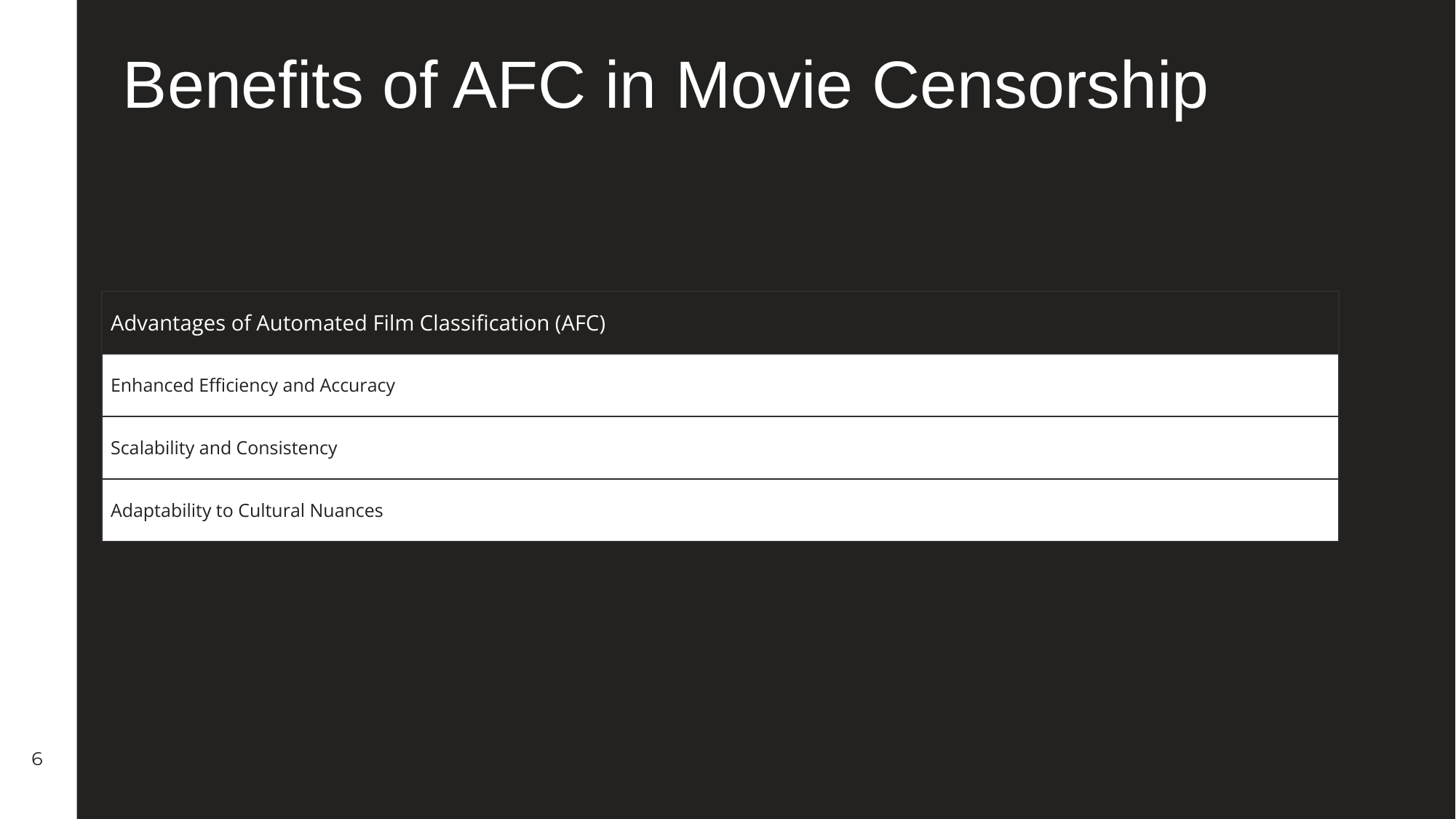

Benefits of AFC in Movie Censorship

| Advantages of Automated Film Classification (AFC) |
| --- |
| Enhanced Efficiency and Accuracy |
| Scalability and Consistency |
| Adaptability to Cultural Nuances |
6